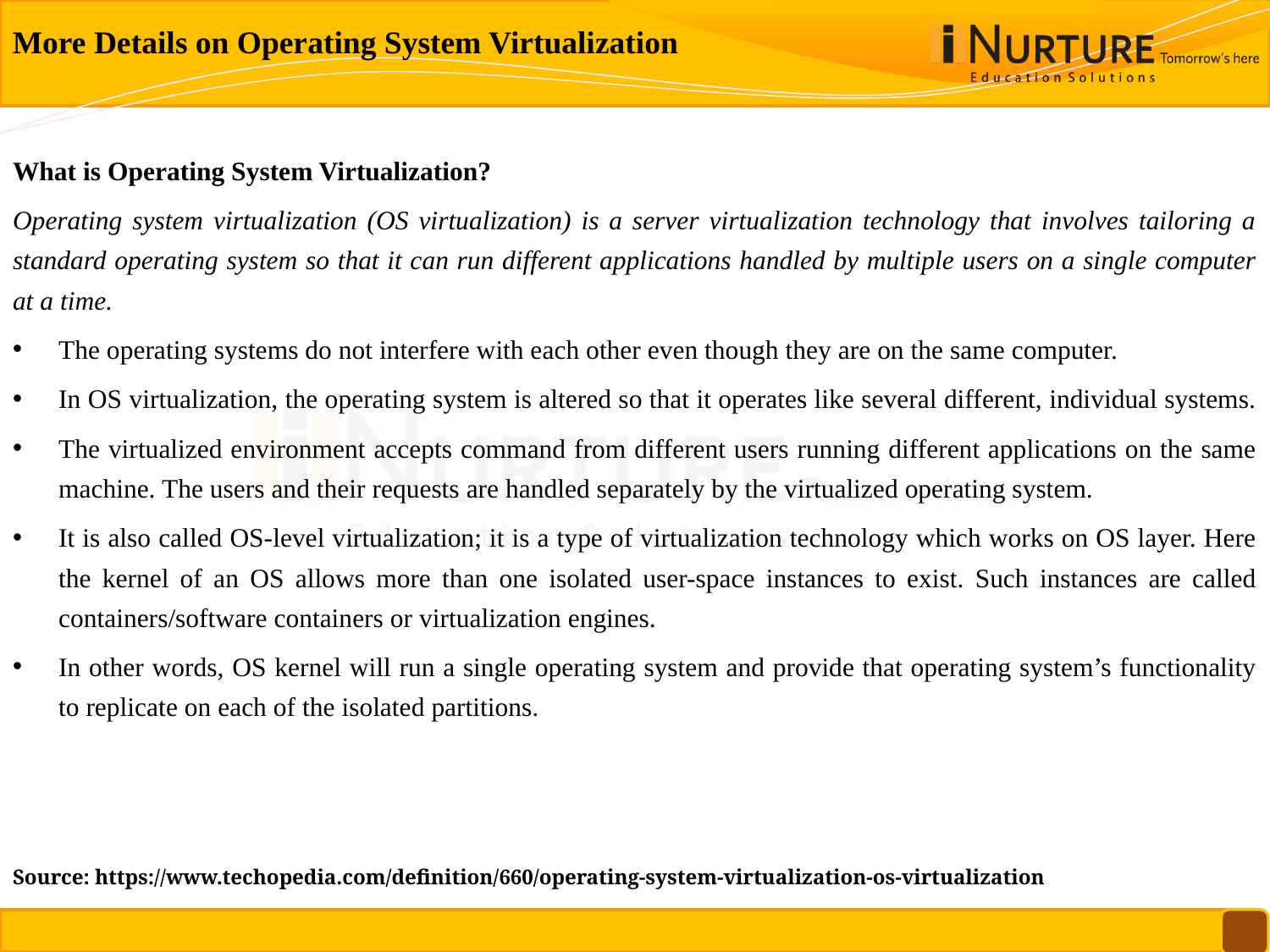

More Details on Operating System Virtualization

What is Operating System Virtualization?
Operating system virtualization (OS virtualization) is a server virtualization technology that involves tailoring a standard operating system so that it can run different applications handled by multiple users on a single computer at a time.
The operating systems do not interfere with each other even though they are on the same computer.
In OS virtualization, the operating system is altered so that it operates like several different, individual systems.
The virtualized environment accepts command from different users running different applications on the same machine. The users and their requests are handled separately by the virtualized operating system.
It is also called OS-level virtualization; it is a type of virtualization technology which works on OS layer. Here the kernel of an OS allows more than one isolated user-space instances to exist. Such instances are called containers/software containers or virtualization engines.
In other words, OS kernel will run a single operating system and provide that operating system’s functionality to replicate on each of the isolated partitions.

Source: https://www.techopedia.com/definition/660/operating-system-virtualization-os-virtualization